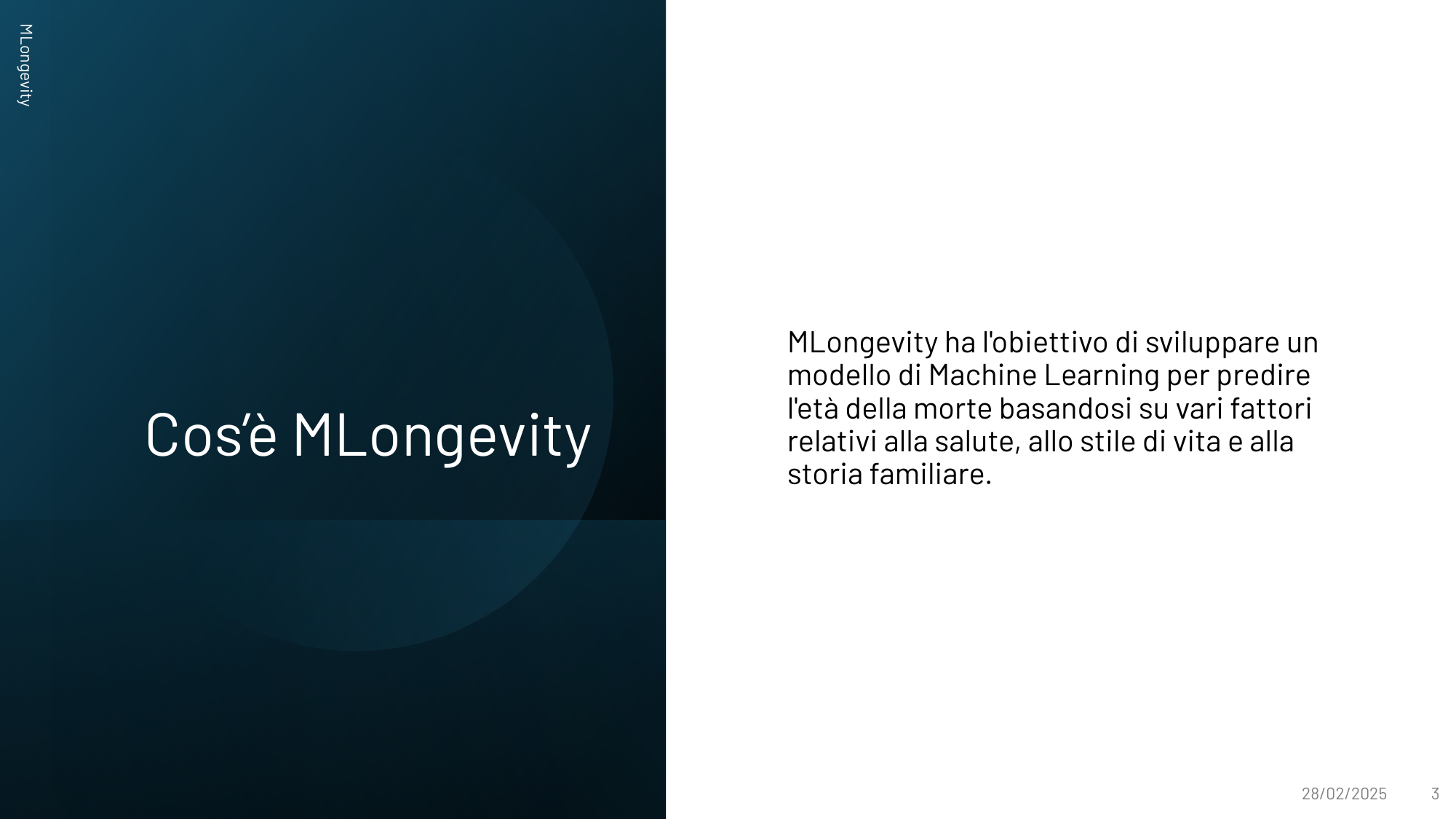

# Cos’è MLongevity

MLongevity ha l'obiettivo di sviluppare un modello di Machine Learning per predire l'età della morte basandosi su vari fattori relativi alla salute, allo stile di vita e alla storia familiare.

MLongevity

28/02/2025
3